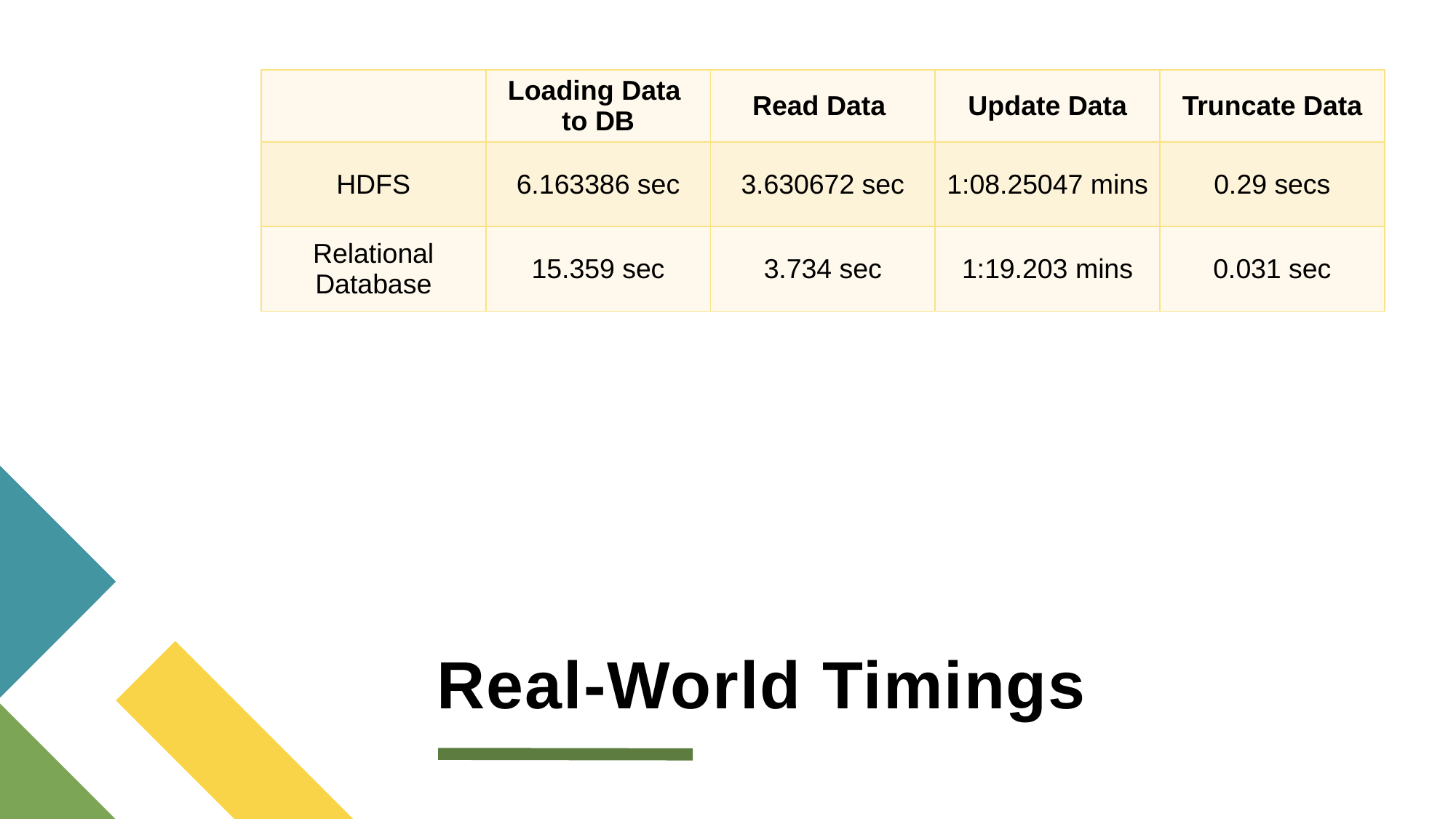

|  | Loading Data to DB | Read Data | Update Data | Truncate Data |
| --- | --- | --- | --- | --- |
| HDFS | 6.163386 sec | 3.630672 sec | 1:08.25047 mins | 0.29 secs |
| Relational Database | 15.359 sec | 3.734 sec | 1:19.203 mins | 0.031 sec |
# Real-World Timings